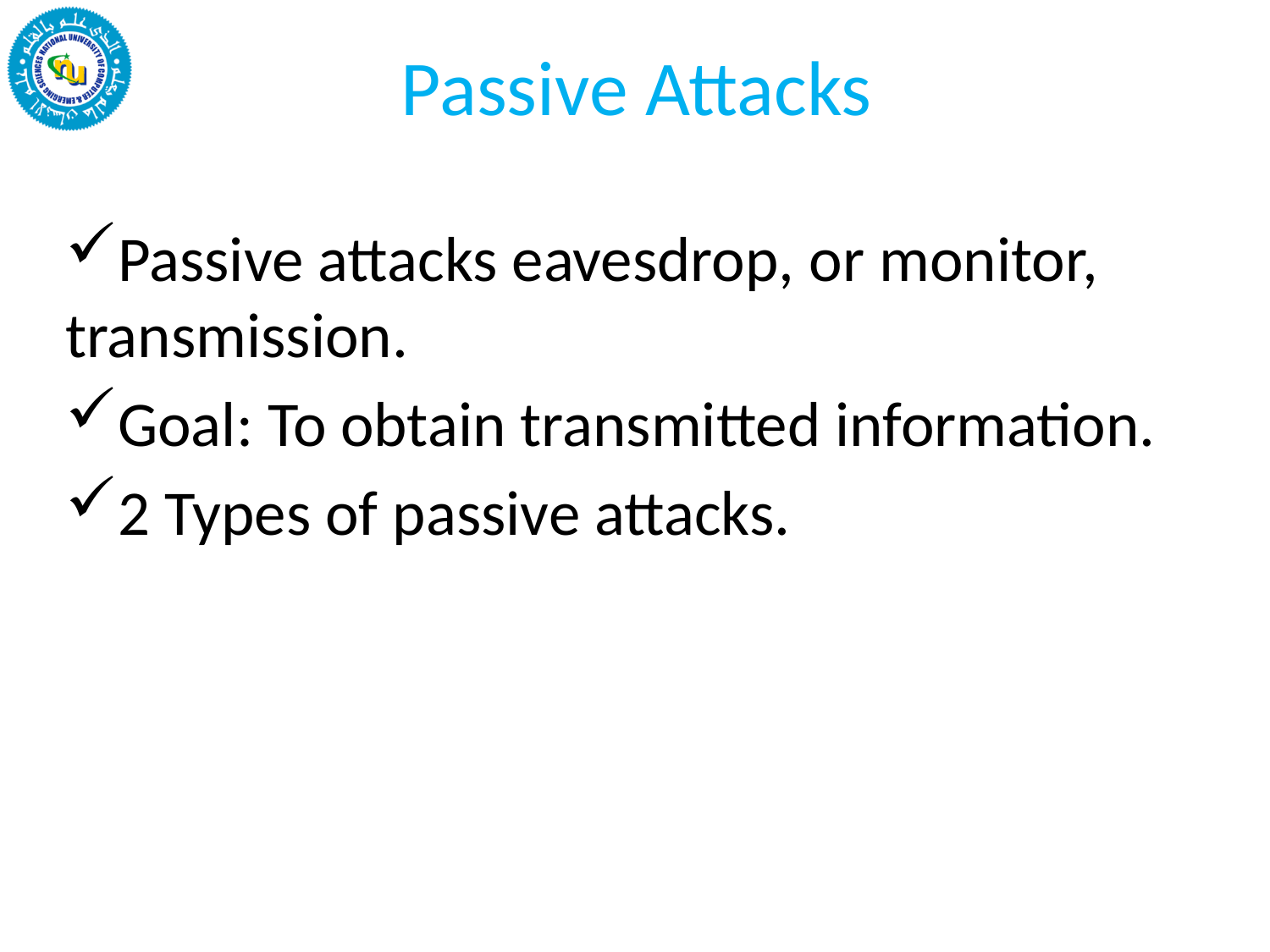

# Passive Attacks
Passive attacks eavesdrop, or monitor, transmission.
Goal: To obtain transmitted information.
2 Types of passive attacks.